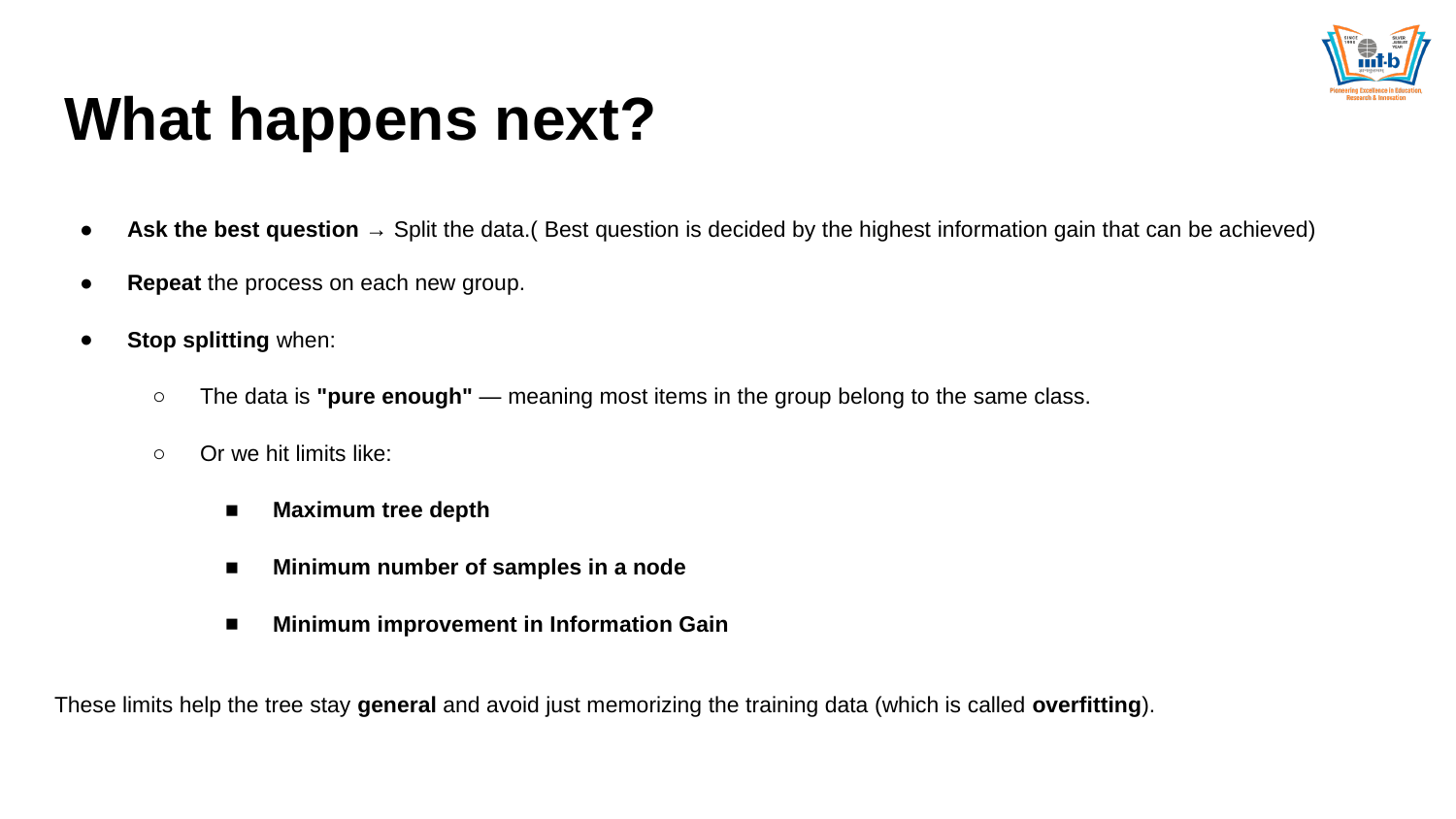

# What happens next?
Ask the best question → Split the data.( Best question is decided by the highest information gain that can be achieved)
Repeat the process on each new group.
Stop splitting when:
The data is "pure enough" — meaning most items in the group belong to the same class.
Or we hit limits like:
Maximum tree depth
Minimum number of samples in a node
Minimum improvement in Information Gain
These limits help the tree stay general and avoid just memorizing the training data (which is called overfitting).